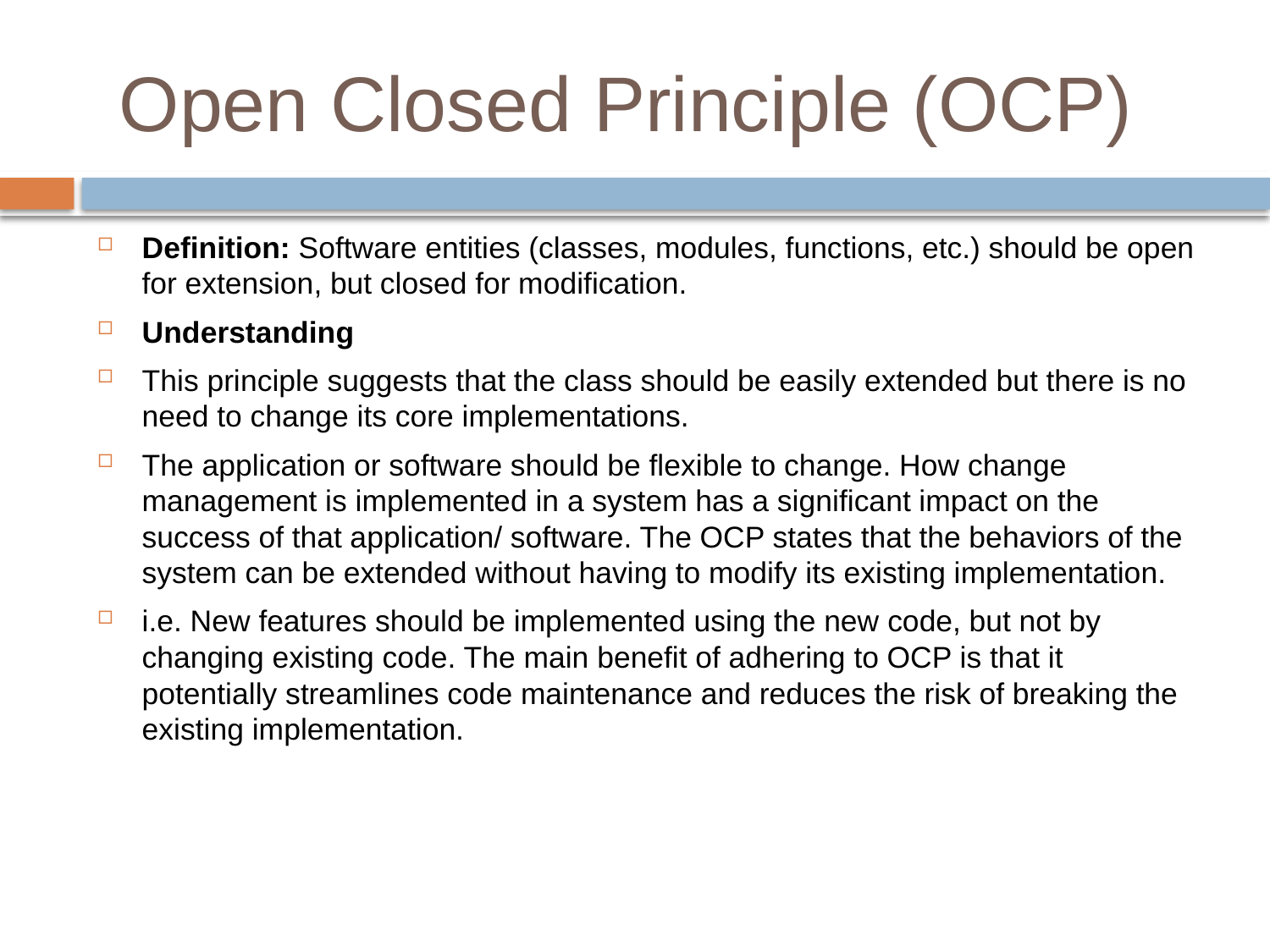

# Open Closed Principle (OCP)
Definition: Software entities (classes, modules, functions, etc.) should be open for extension, but closed for modification.
Understanding
This principle suggests that the class should be easily extended but there is no need to change its core implementations.
The application or software should be flexible to change. How change management is implemented in a system has a significant impact on the success of that application/ software. The OCP states that the behaviors of the system can be extended without having to modify its existing implementation.
i.e. New features should be implemented using the new code, but not by changing existing code. The main benefit of adhering to OCP is that it potentially streamlines code maintenance and reduces the risk of breaking the existing implementation.